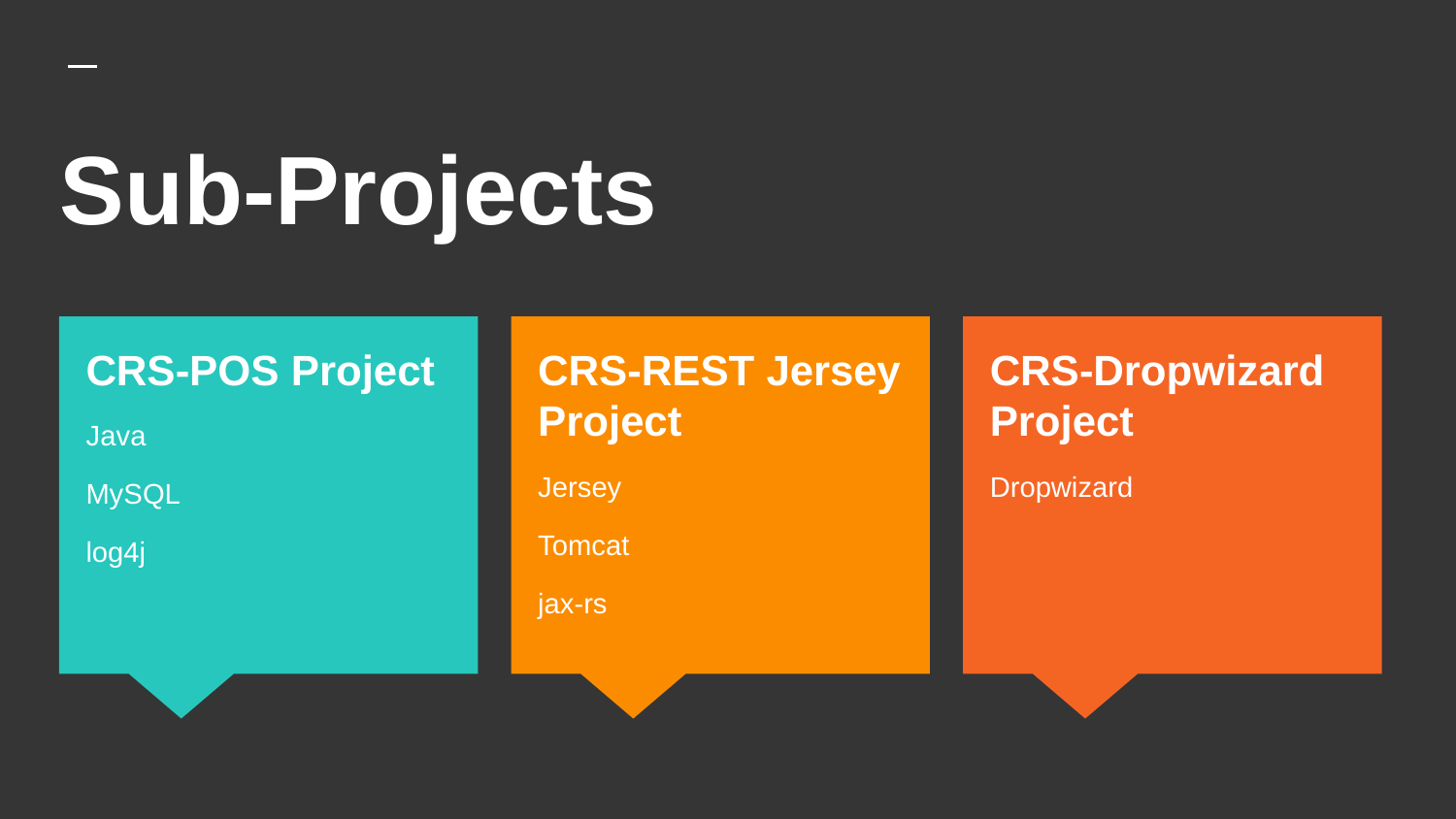

# Sub-Projects

CRS-POS Project
Java
MySQL
log4j
CRS-REST Jersey Project
Jersey
Tomcat
jax-rs
CRS-Dropwizard Project
Dropwizard